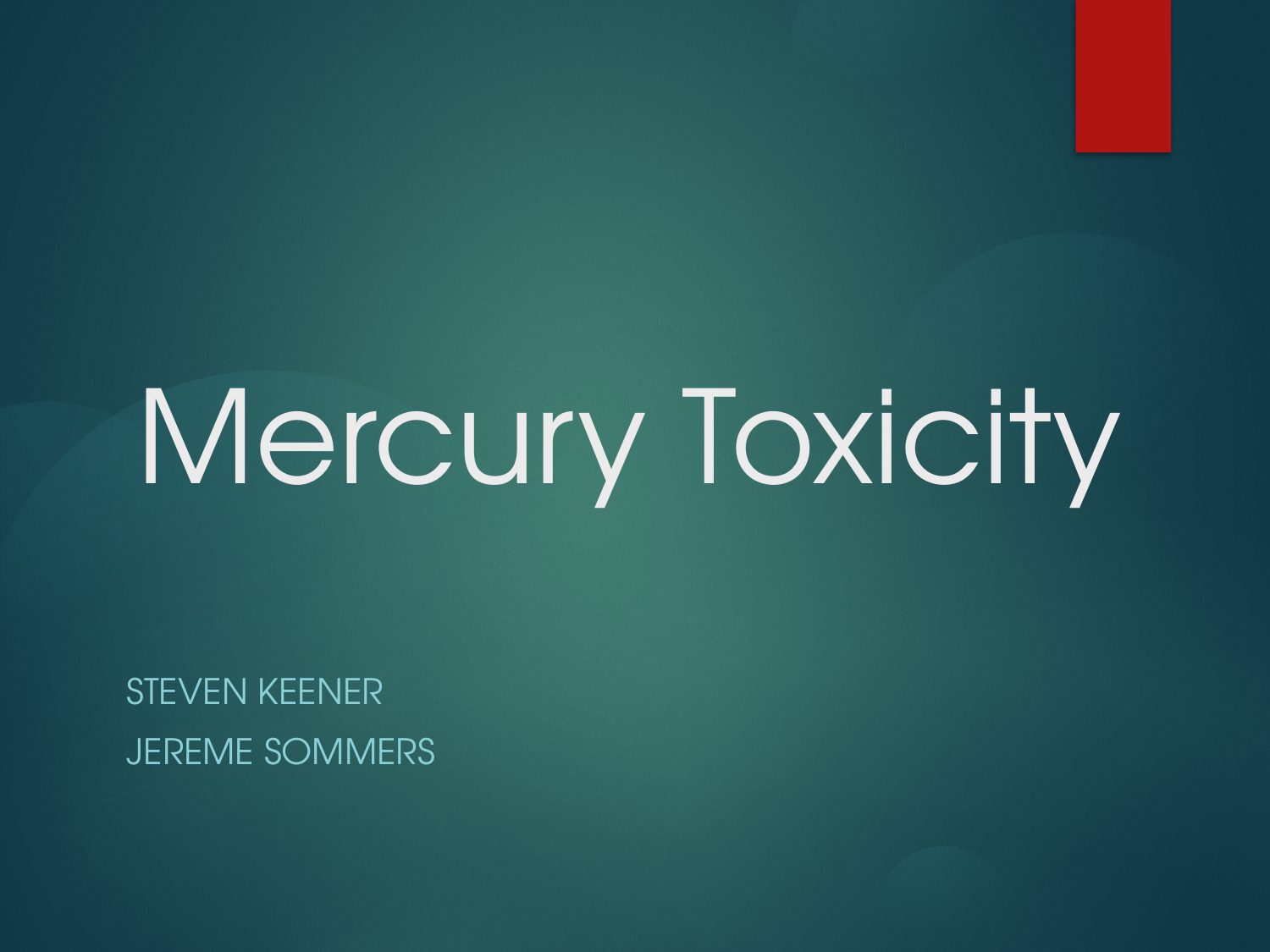

# Mercury Toxicity
Steven Keener
Jereme sommers